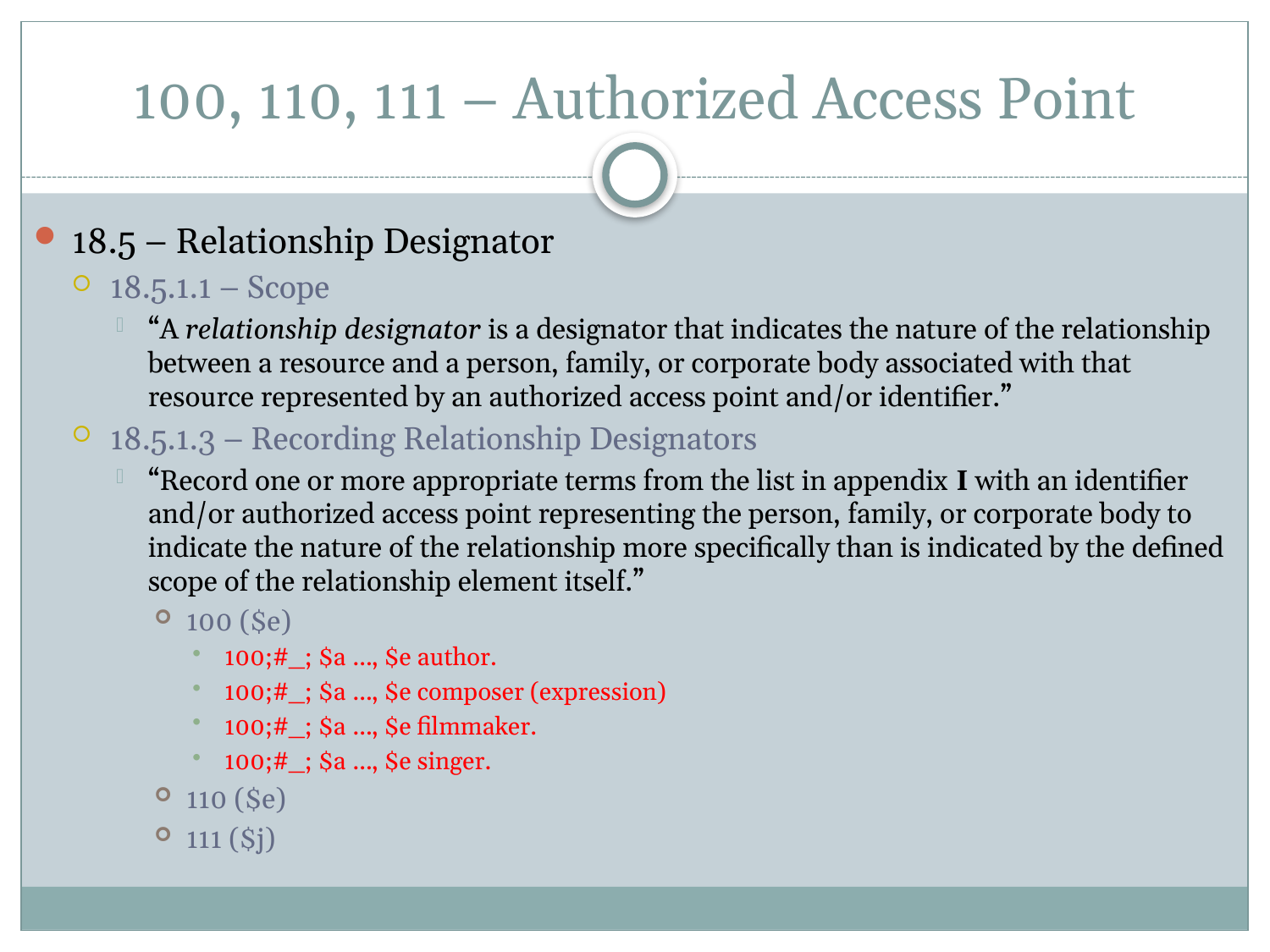

# 100, 110, 111 – Authorized Access Point
18.5 – Relationship Designator
18.5.1.1 – Scope
“A relationship designator is a designator that indicates the nature of the relationship between a resource and a person, family, or corporate body associated with that resource represented by an authorized access point and/or identifier.”
18.5.1.3 – Recording Relationship Designators
“Record one or more appropriate terms from the list in appendix I with an identifier and/or authorized access point representing the person, family, or corporate body to indicate the nature of the relationship more specifically than is indicated by the defined scope of the relationship element itself.”
100 ($e)
100;#_; $a …, $e author.
100;#_; $a …, $e composer (expression)
100;#_; $a …, $e filmmaker.
100;#_; $a …, $e singer.
110 ($e)
111 ($j)